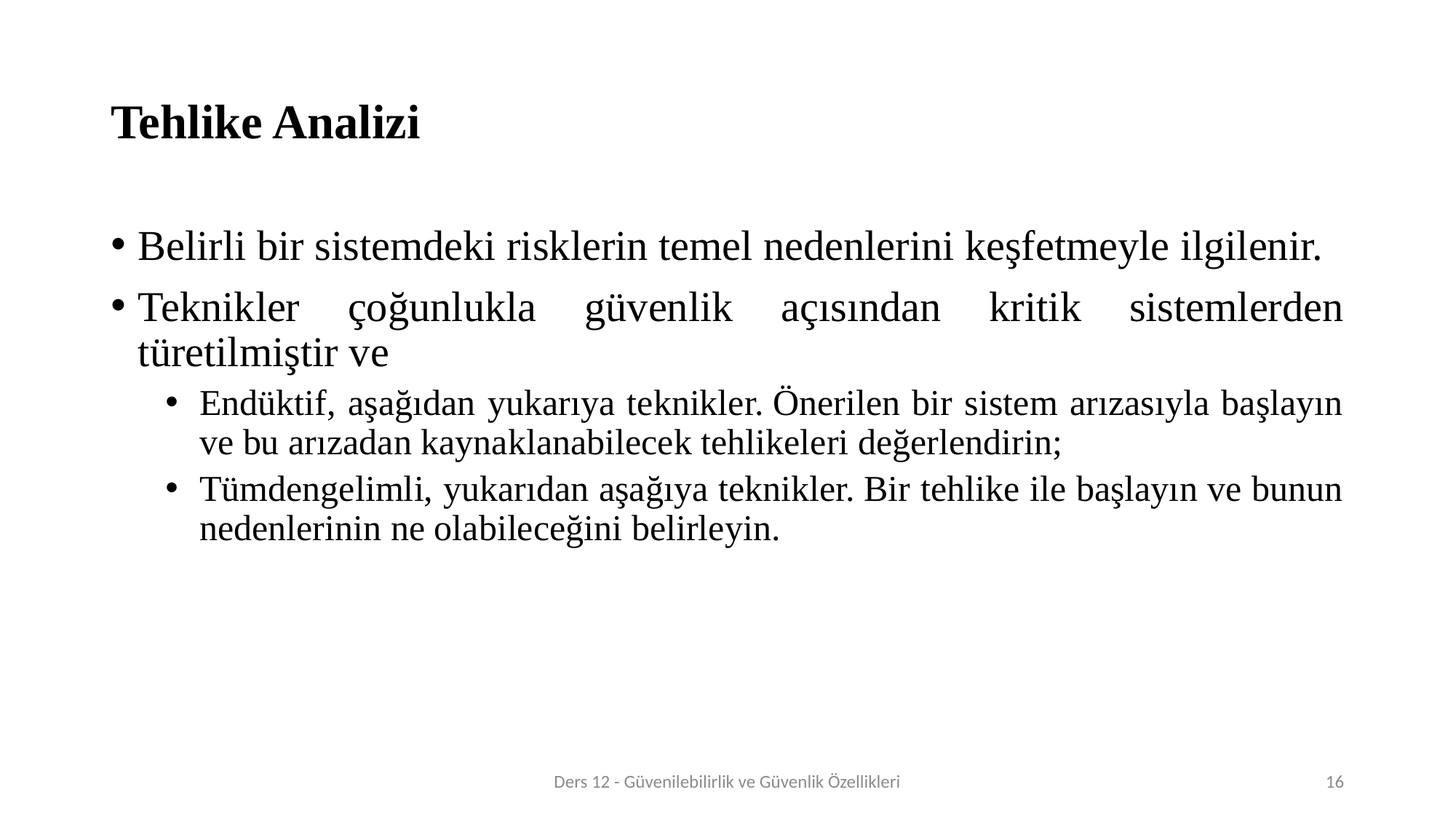

# Tehlike Analizi
Belirli bir sistemdeki risklerin temel nedenlerini keşfetmeyle ilgilenir.
Teknikler çoğunlukla güvenlik açısından kritik sistemlerden türetilmiştir ve
Endüktif, aşağıdan yukarıya teknikler. Önerilen bir sistem arızasıyla başlayın ve bu arızadan kaynaklanabilecek tehlikeleri değerlendirin;
Tümdengelimli, yukarıdan aşağıya teknikler. Bir tehlike ile başlayın ve bunun nedenlerinin ne olabileceğini belirleyin.
Ders 12 - Güvenilebilirlik ve Güvenlik Özellikleri
16